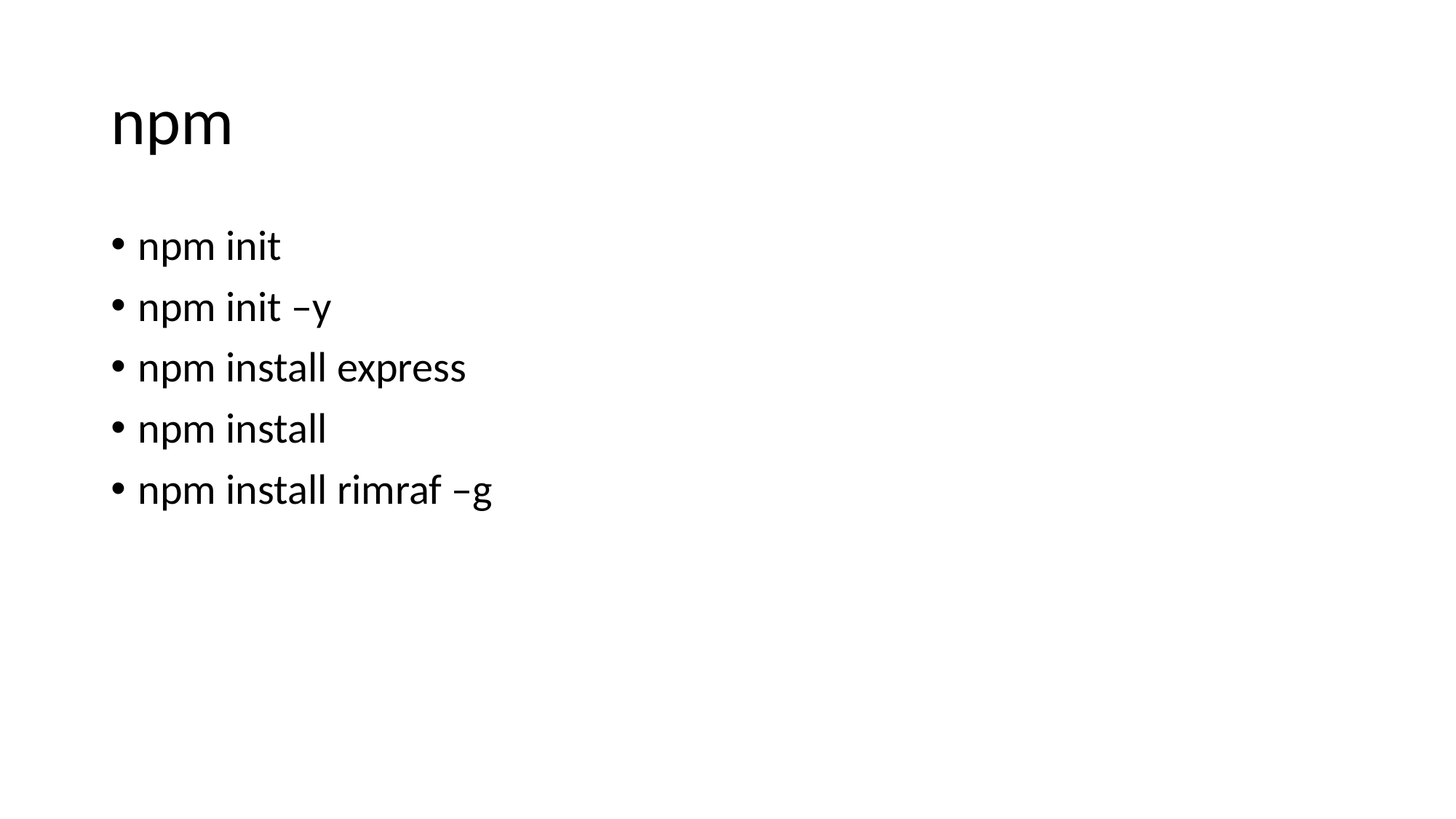

# npm
npm init
npm init –y
npm install express
npm install
npm install rimraf –g